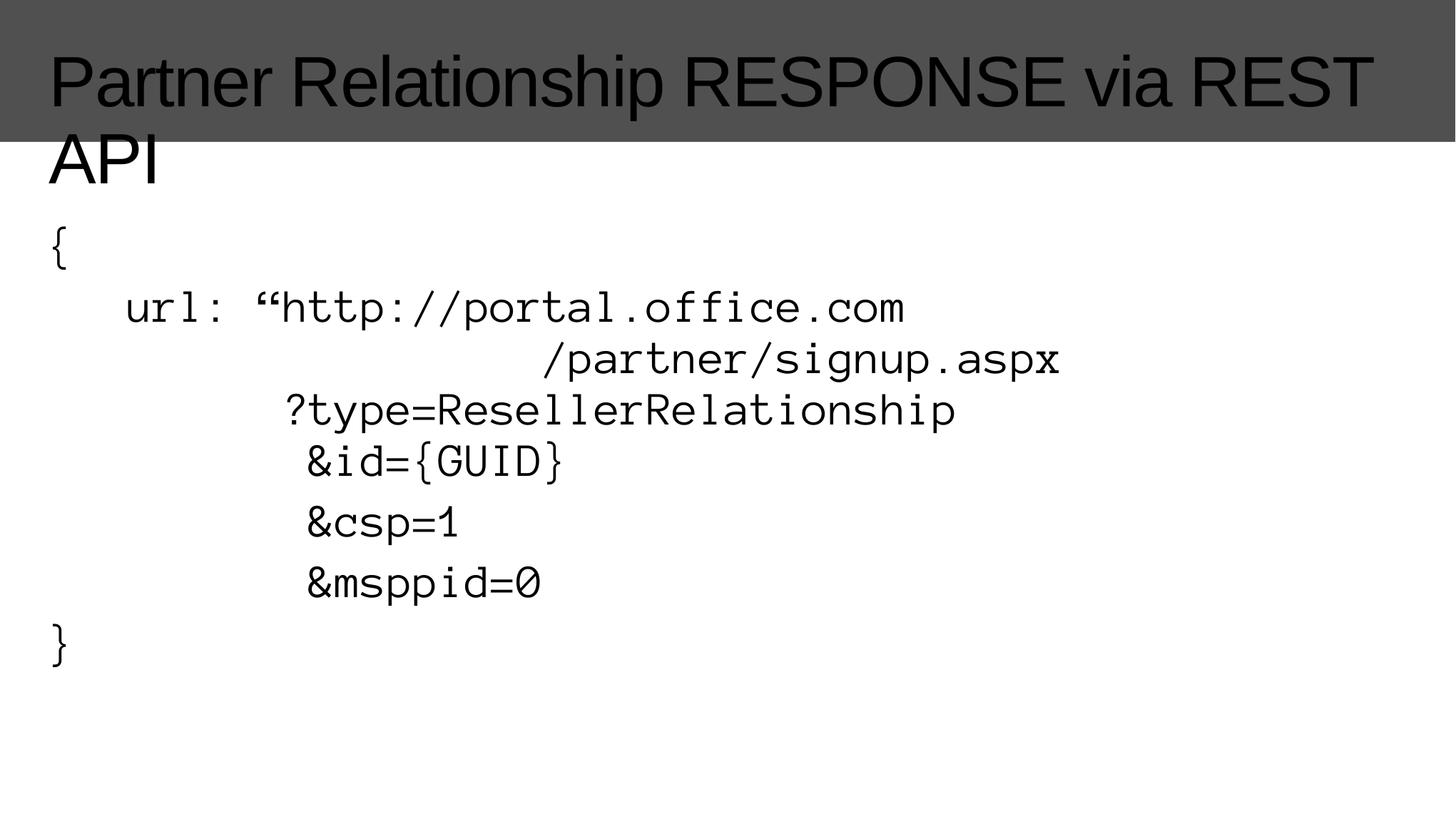

# Partner Relationship RESPONSE via REST API

{
   url: “http://portal.office.com
                   /partner/signup.aspx
         ?type=ResellerRelationship
          &id={GUID}
          &csp=1
          &msppid=0
}